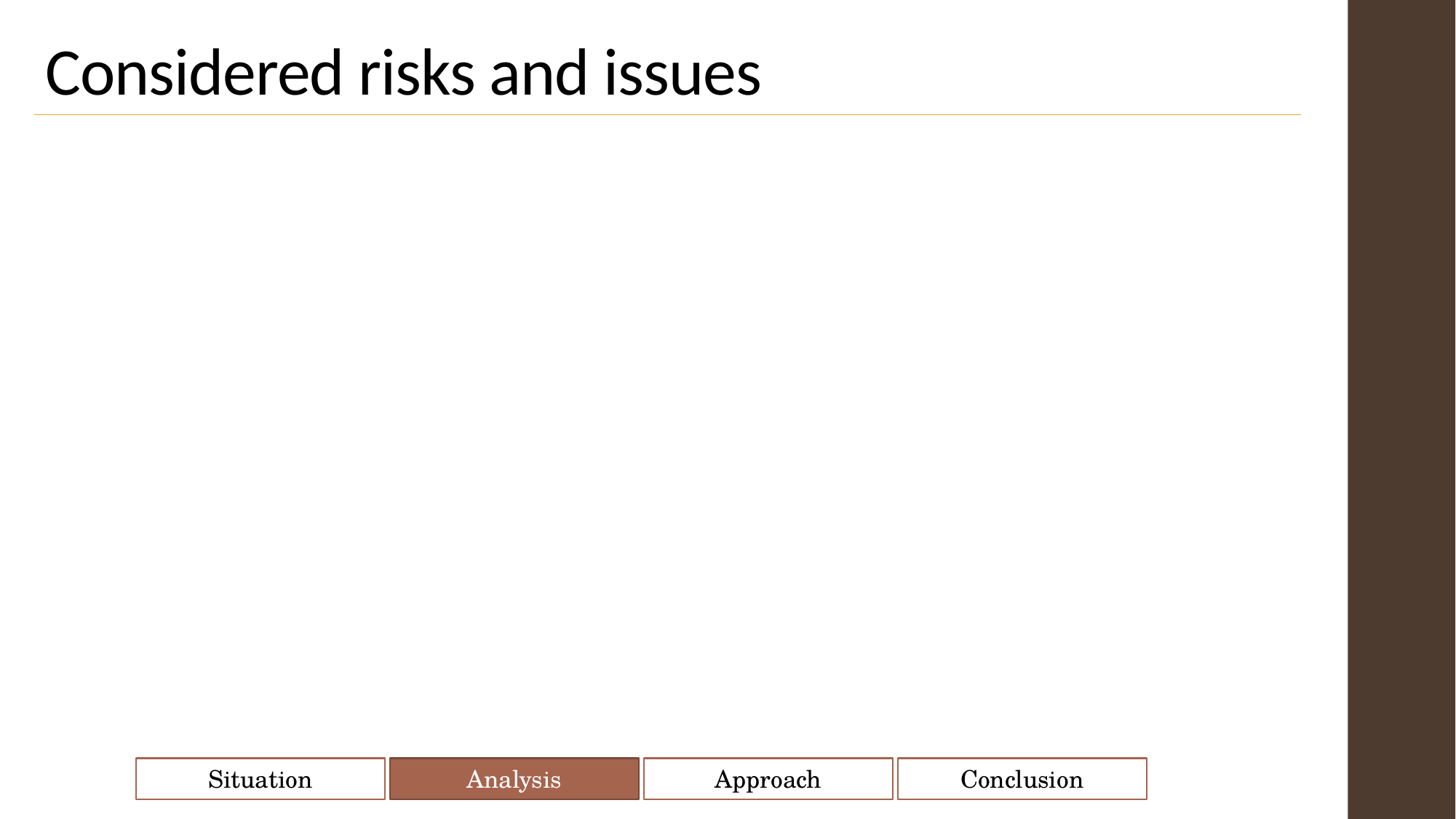

Considered risks and issues

Situation
Analysis
Approach
Conclusion